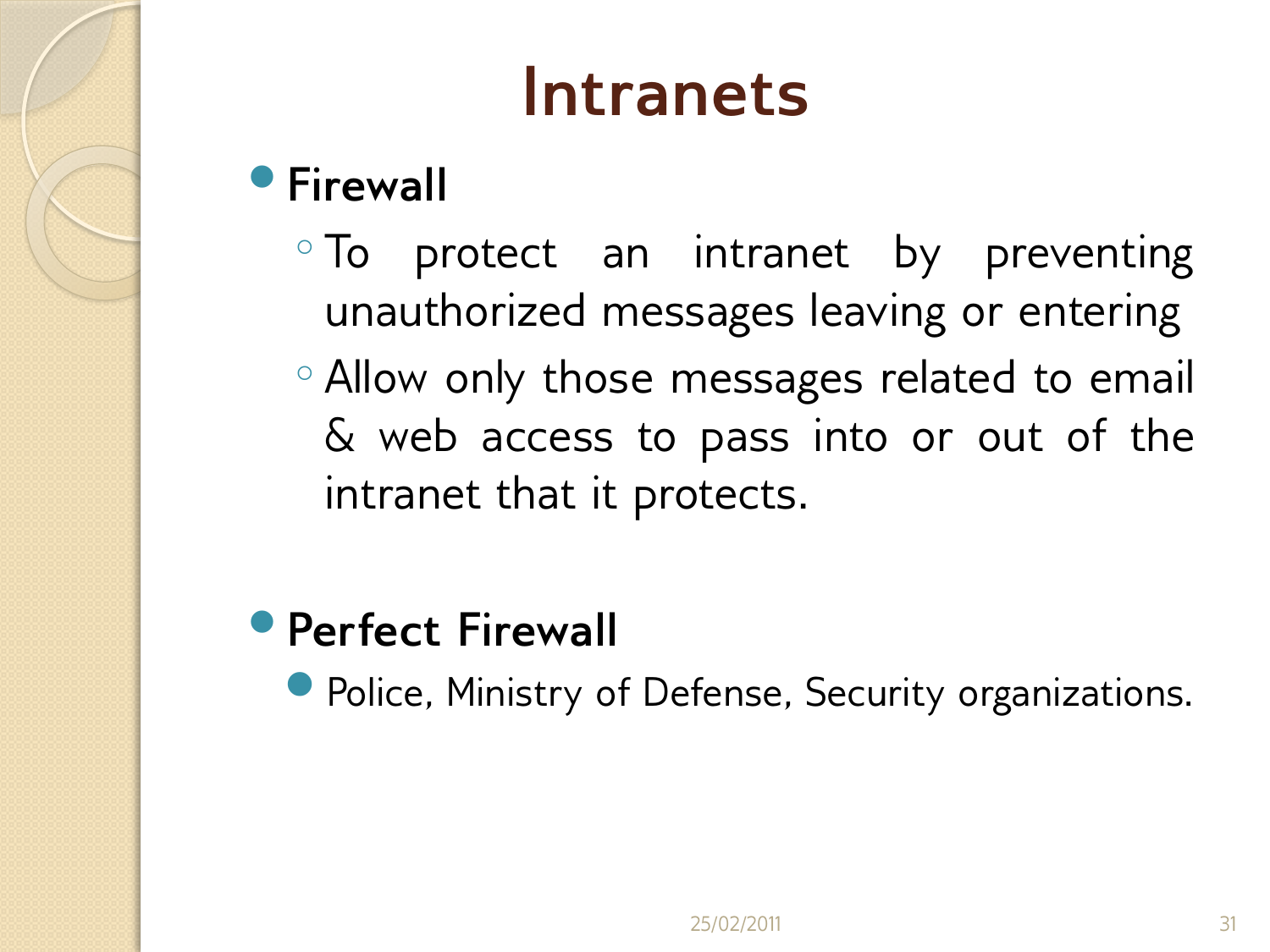

# Intranets
Firewall
To protect an intranet by preventing unauthorized messages leaving or entering
Allow only those messages related to email & web access to pass into or out of the intranet that it protects.

Perfect Firewall
Police, Ministry of Defense, Security organizations.
25/02/2011
31